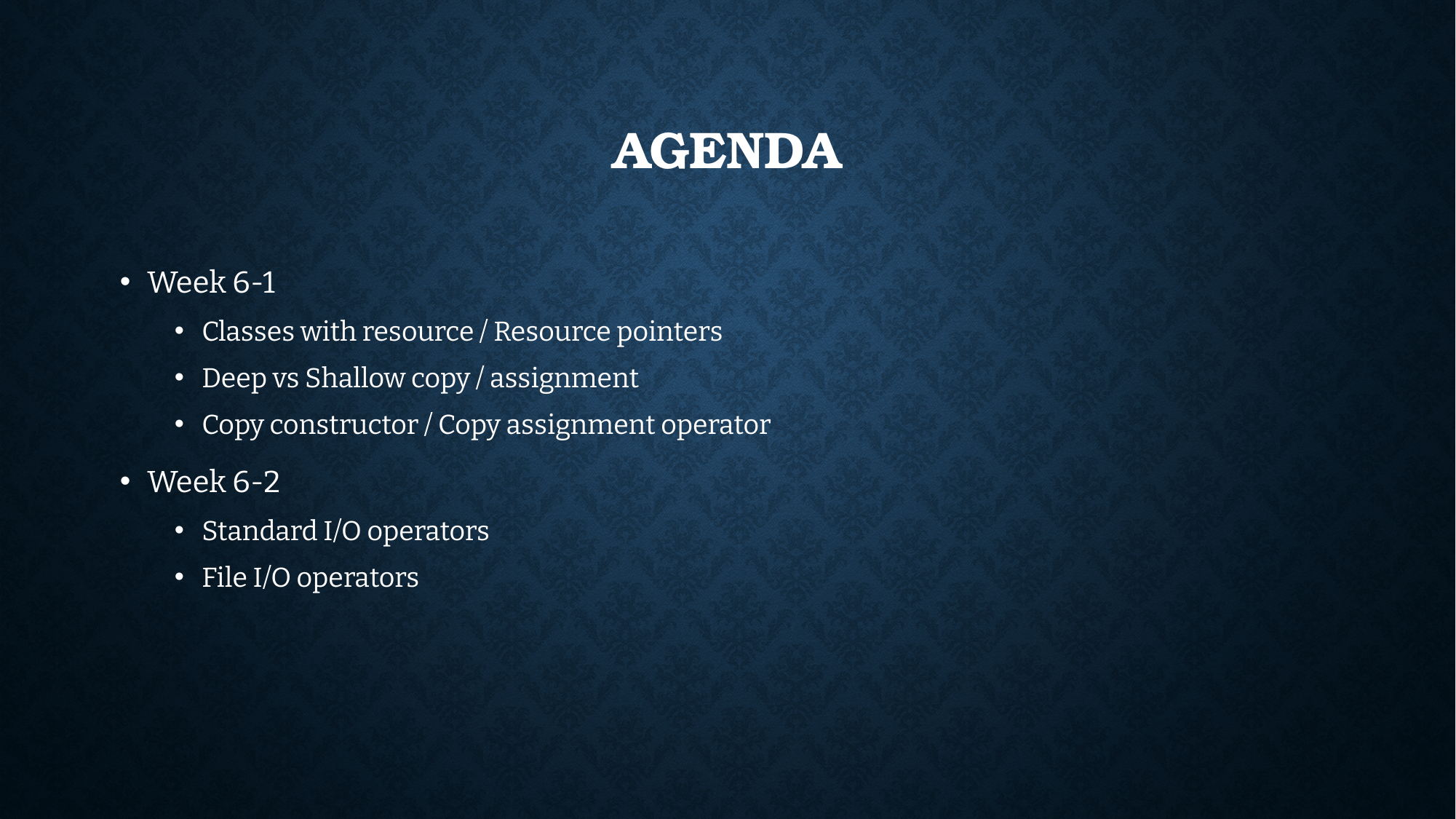

# Agenda
Week 6-1
Classes with resource / Resource pointers
Deep vs Shallow copy / assignment
Copy constructor / Copy assignment operator
Week 6-2
Standard I/O operators
File I/O operators